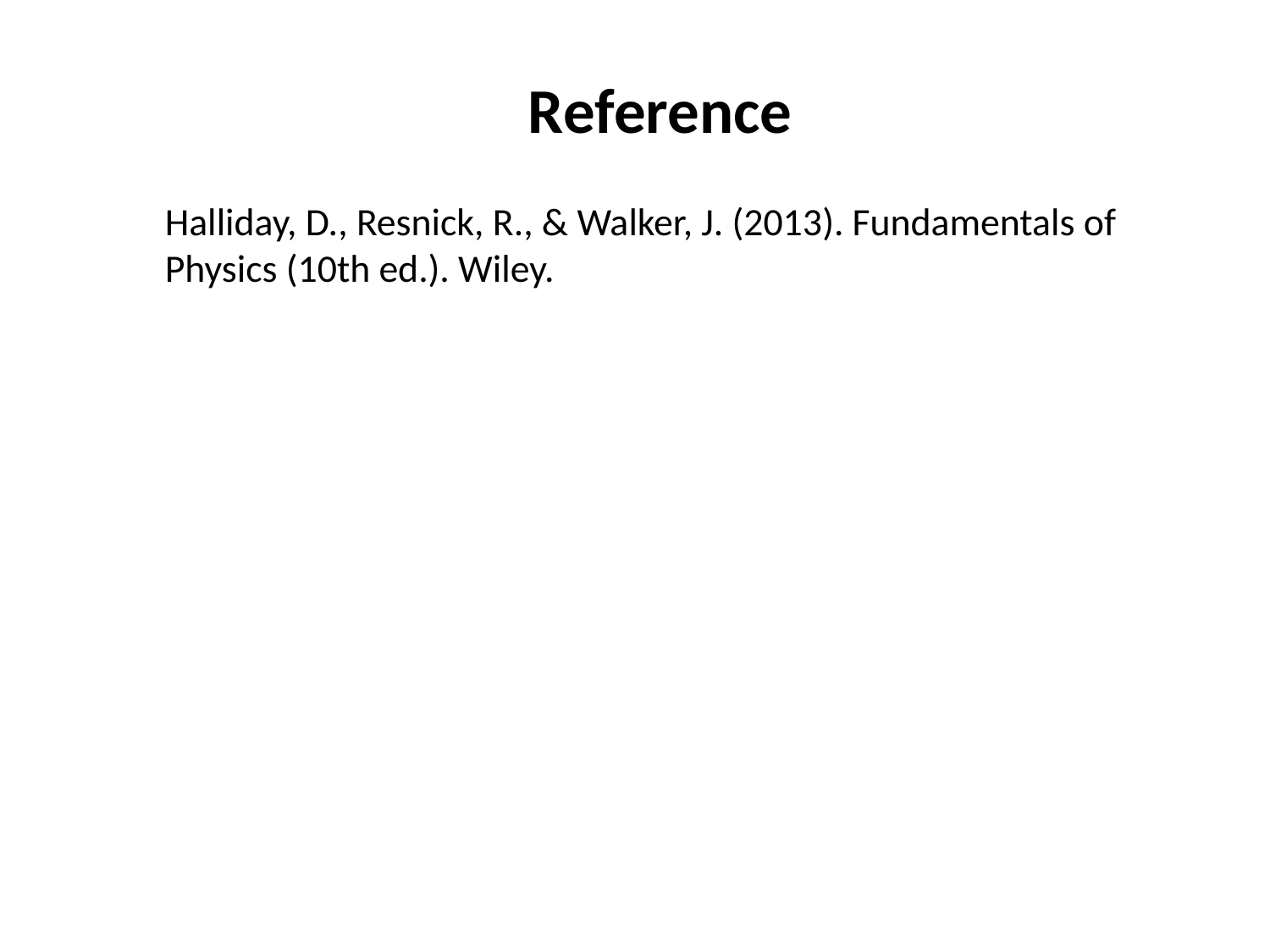

Reference
Halliday, D., Resnick, R., & Walker, J. (2013). Fundamentals of Physics (10th ed.). Wiley.